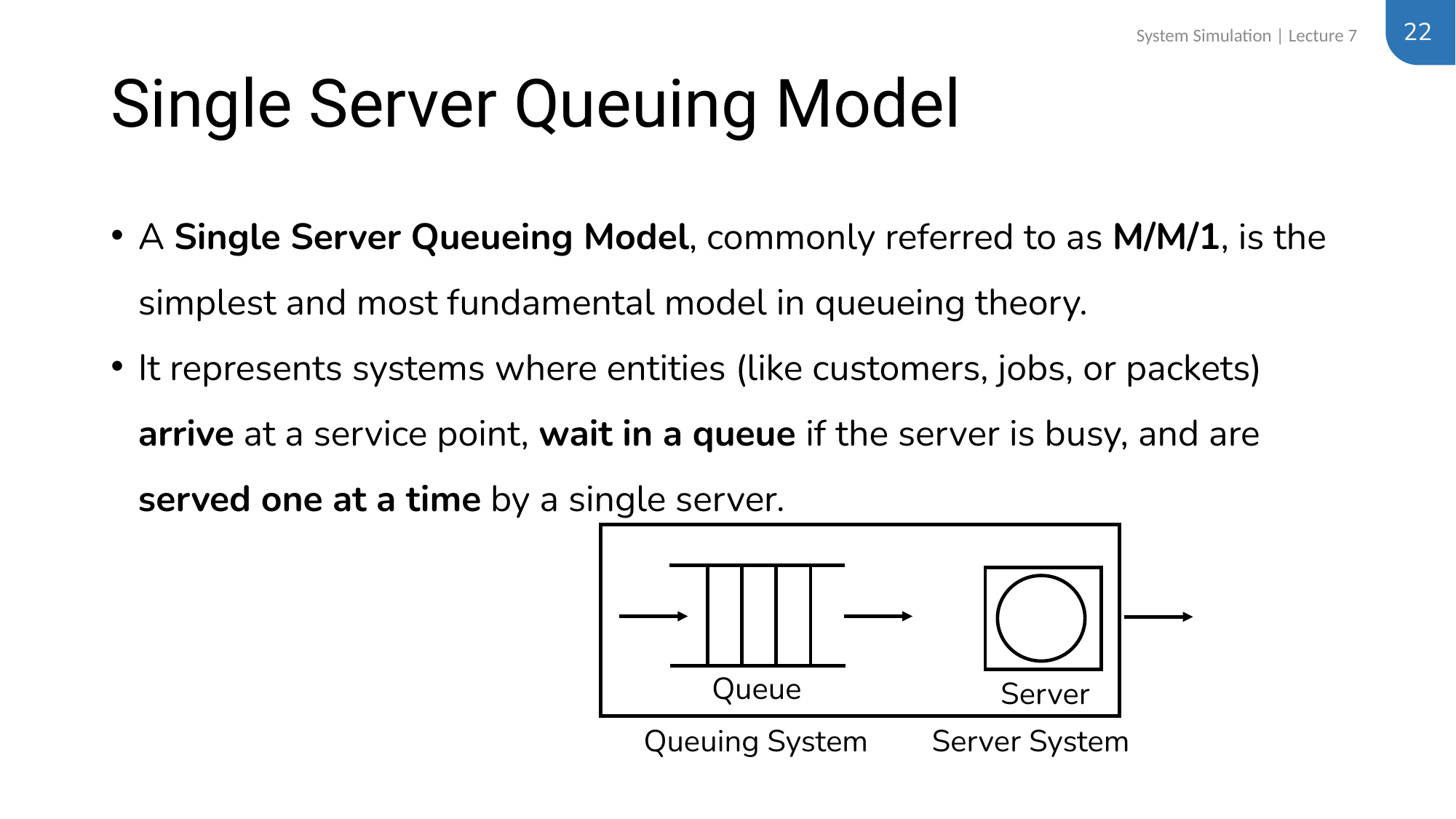

22
System Simulation | Lecture 7
# Single Server Queuing Model
A Single Server Queueing Model, commonly referred to as M/M/1, is the simplest and most fundamental model in queueing theory.
It represents systems where entities (like customers, jobs, or packets) arrive at a service point, wait in a queue if the server is busy, and are served one at a time by a single server.

Queue
Server
Queuing System
Server System